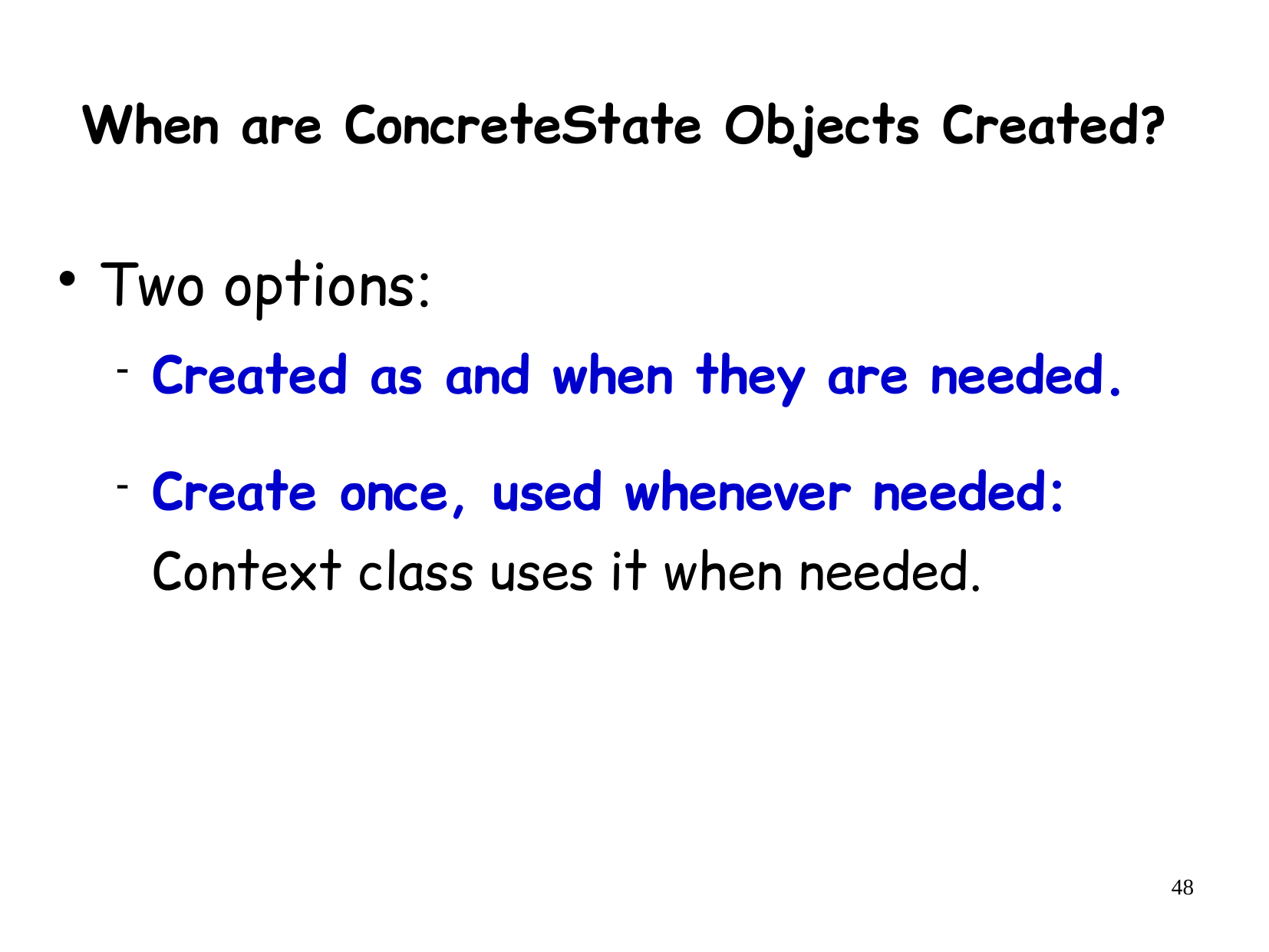

When are ConcreteState Objects Created?
Two options:
Created as and when they are needed.
Create once, used whenever needed: Context class uses it when needed.